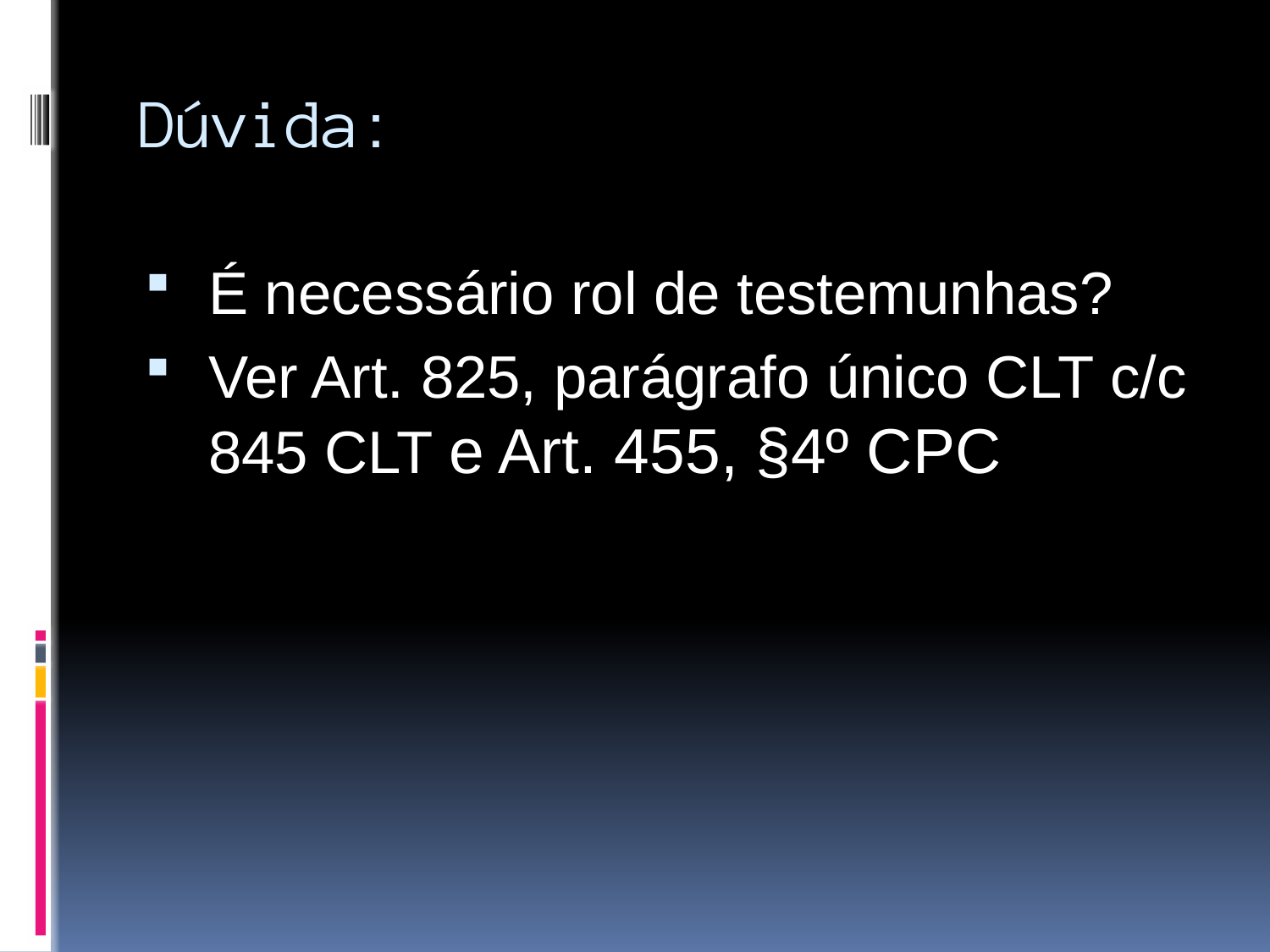

# Dúvida:
É necessário rol de testemunhas?
Ver Art. 825, parágrafo único CLT c/c 845 CLT e Art. 455, §4º CPC